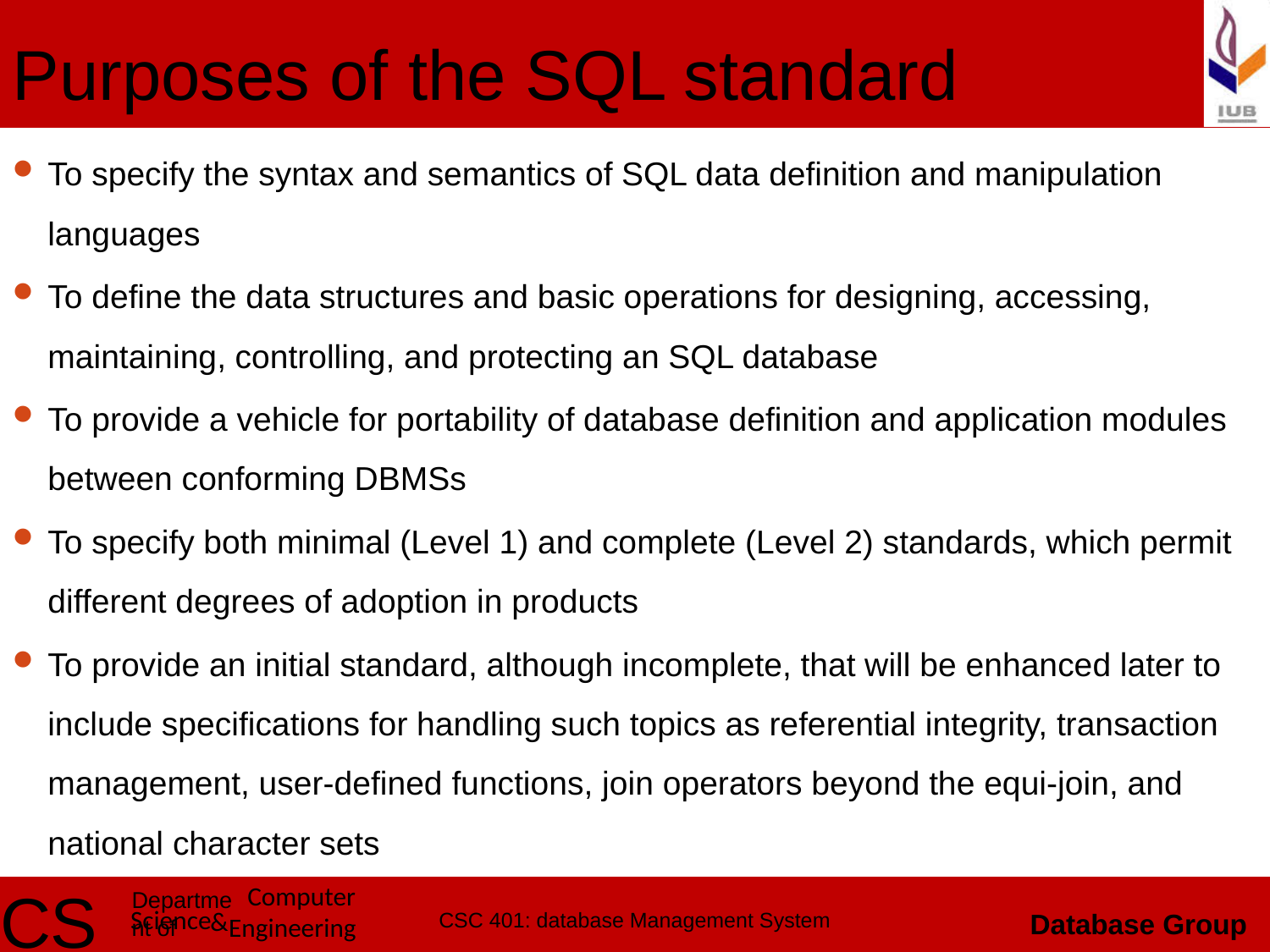

# Purposes of the SQL standard
To specify the syntax and semantics of SQL data definition and manipulation languages
To define the data structures and basic operations for designing, accessing, maintaining, controlling, and protecting an SQL database
To provide a vehicle for portability of database definition and application modules between conforming DBMSs
To specify both minimal (Level 1) and complete (Level 2) standards, which permit different degrees of adoption in products
To provide an initial standard, although incomplete, that will be enhanced later to include specifications for handling such topics as referential integrity, transaction management, user-defined functions, join operators beyond the equi-join, and national character sets
CSC 401: database Management System